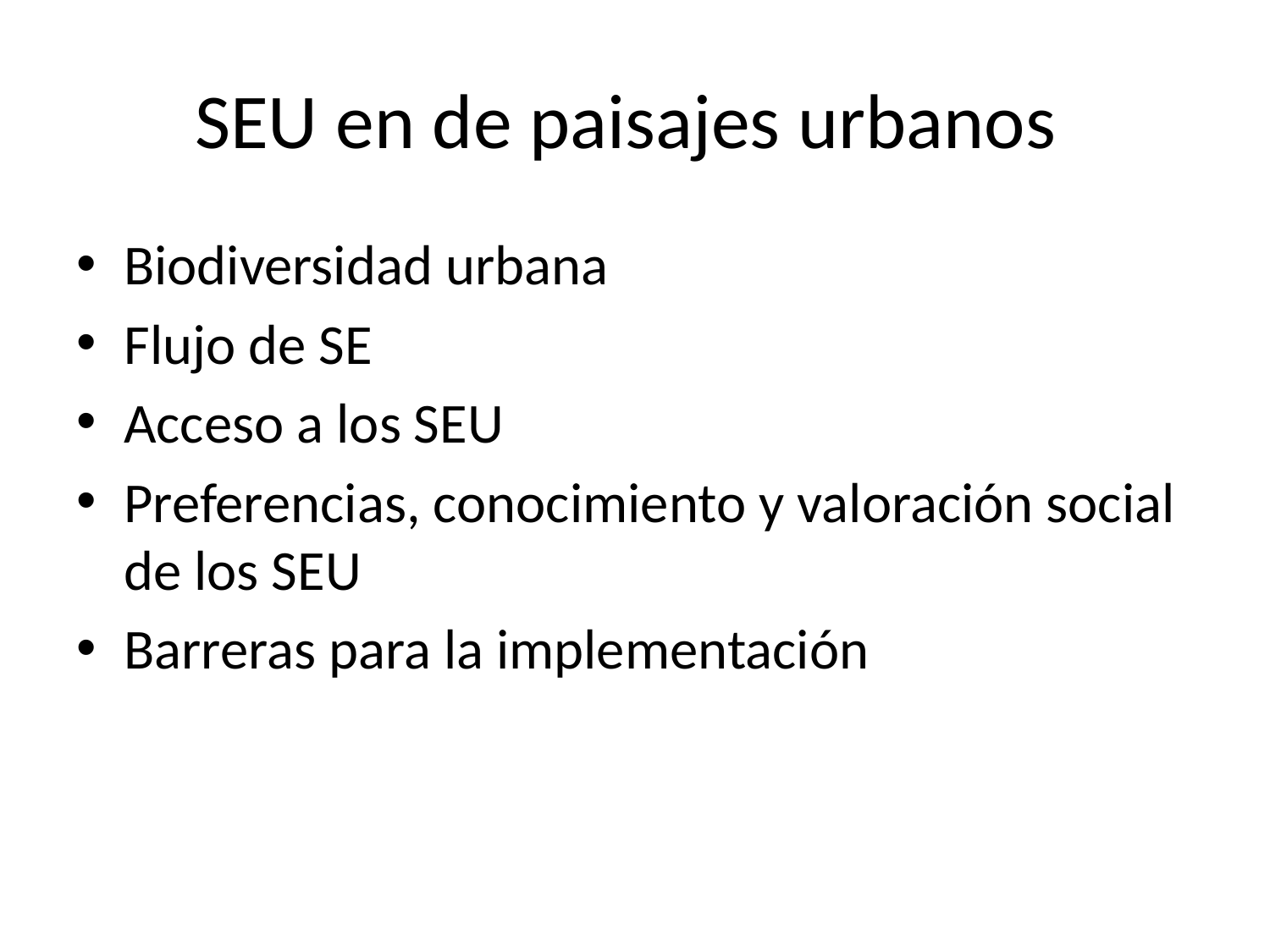

# SEU en de paisajes urbanos
Biodiversidad urbana
Flujo de SE
Acceso a los SEU
Preferencias, conocimiento y valoración social de los SEU
Barreras para la implementación